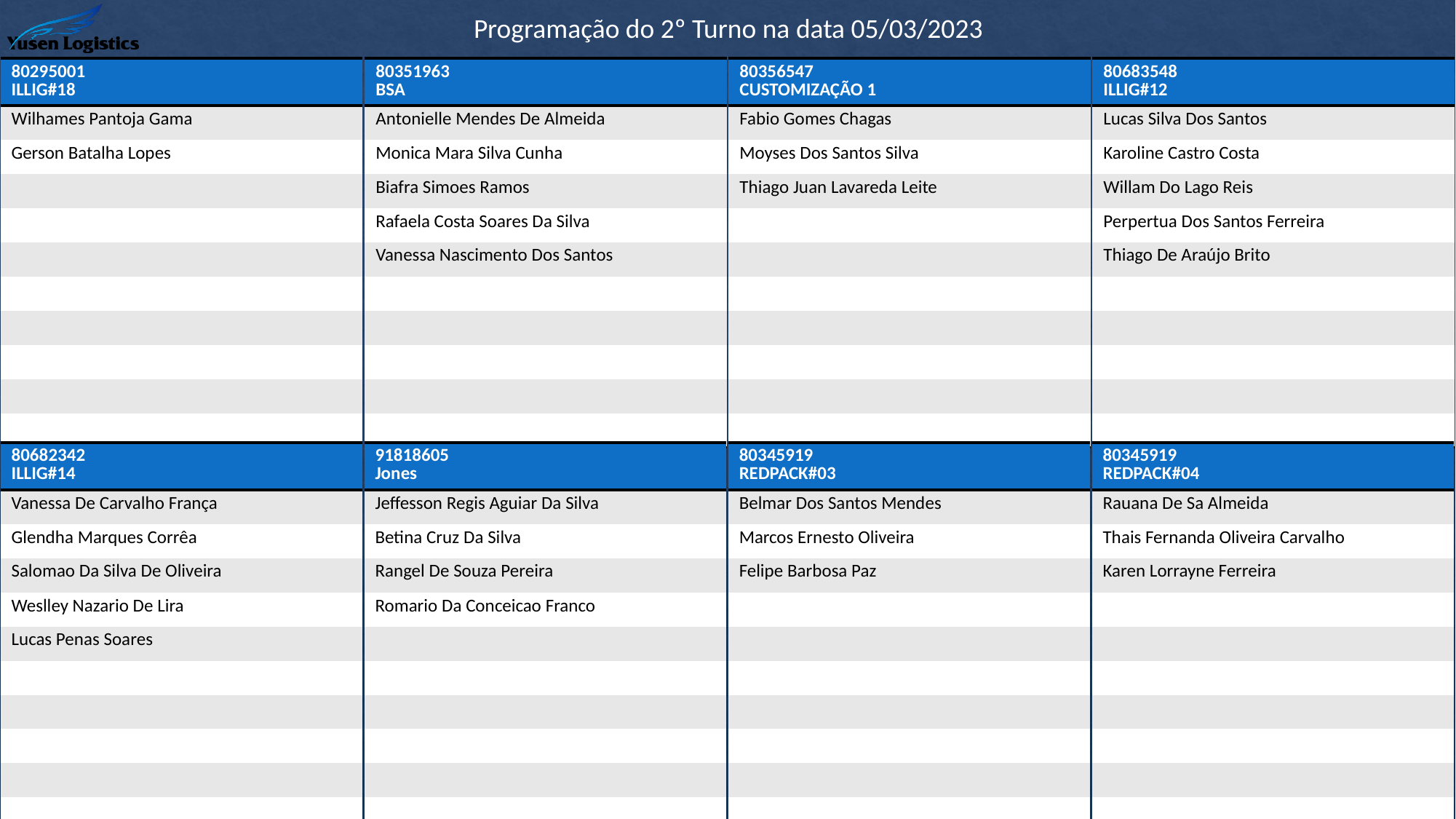

Programação do 2º Turno na data 05/03/2023
| 80351963 BSA |
| --- |
| Antonielle Mendes De Almeida |
| Monica Mara Silva Cunha |
| Biafra Simoes Ramos |
| Rafaela Costa Soares Da Silva |
| Vanessa Nascimento Dos Santos |
|  |
|  |
|  |
|  |
|  |
| 80356547 CUSTOMIZAÇÃO 1 |
| --- |
| Fabio Gomes Chagas |
| Moyses Dos Santos Silva |
| Thiago Juan Lavareda Leite |
|  |
|  |
|  |
|  |
|  |
|  |
|  |
| 80683548 ILLIG#12 |
| --- |
| Lucas Silva Dos Santos |
| Karoline Castro Costa |
| Willam Do Lago Reis |
| Perpertua Dos Santos Ferreira |
| Thiago De Araújo Brito |
|  |
|  |
|  |
|  |
|  |
| 80295001 ILLIG#18 |
| --- |
| Wilhames Pantoja Gama |
| Gerson Batalha Lopes |
|  |
|  |
|  |
|  |
|  |
|  |
|  |
|  |
| 80682342 ILLIG#14 |
| --- |
| Vanessa De Carvalho França |
| Glendha Marques Corrêa |
| Salomao Da Silva De Oliveira |
| Weslley Nazario De Lira |
| Lucas Penas Soares |
|  |
|  |
|  |
|  |
|  |
| 91818605 Jones |
| --- |
| Jeffesson Regis Aguiar Da Silva |
| Betina Cruz Da Silva |
| Rangel De Souza Pereira |
| Romario Da Conceicao Franco |
|  |
|  |
|  |
|  |
|  |
|  |
| 80345919 REDPACK#03 |
| --- |
| Belmar Dos Santos Mendes |
| Marcos Ernesto Oliveira |
| Felipe Barbosa Paz |
|  |
|  |
|  |
|  |
|  |
|  |
|  |
| 80345919 REDPACK#04 |
| --- |
| Rauana De Sa Almeida |
| Thais Fernanda Oliveira Carvalho |
| Karen Lorrayne Ferreira |
|  |
|  |
|  |
|  |
|  |
|  |
|  |